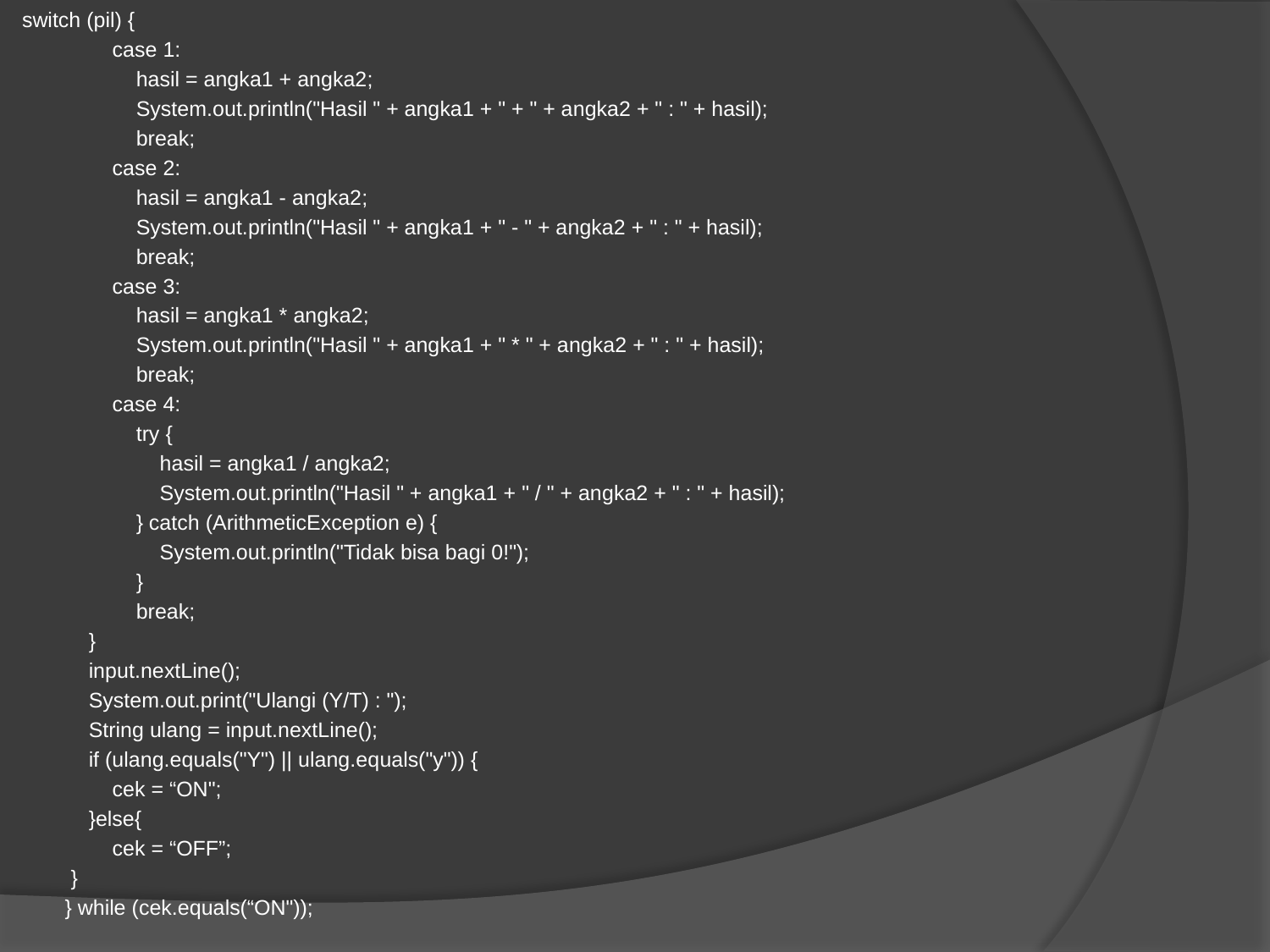

switch (pil) {
                case 1:
                    hasil = angka1 + angka2;
                    System.out.println("Hasil " + angka1 + " + " + angka2 + " : " + hasil);
                    break;
                case 2:
                    hasil = angka1 - angka2;
                    System.out.println("Hasil " + angka1 + " - " + angka2 + " : " + hasil);
                    break;
                case 3:
                    hasil = angka1 * angka2;
                    System.out.println("Hasil " + angka1 + " * " + angka2 + " : " + hasil);
                    break;
                case 4:
                    try {
                        hasil = angka1 / angka2;
                        System.out.println("Hasil " + angka1 + " / " + angka2 + " : " + hasil);
                    } catch (ArithmeticException e) {
                        System.out.println("Tidak bisa bagi 0!");
                    }
                    break;
            }
            input.nextLine();
            System.out.print("Ulangi (Y/T) : ");
            String ulang = input.nextLine();
            if (ulang.equals("Y") || ulang.equals("y")) {
                cek = “ON";
            }else{
	       cek = “OFF”;
	}
        } while (cek.equals(“ON"));